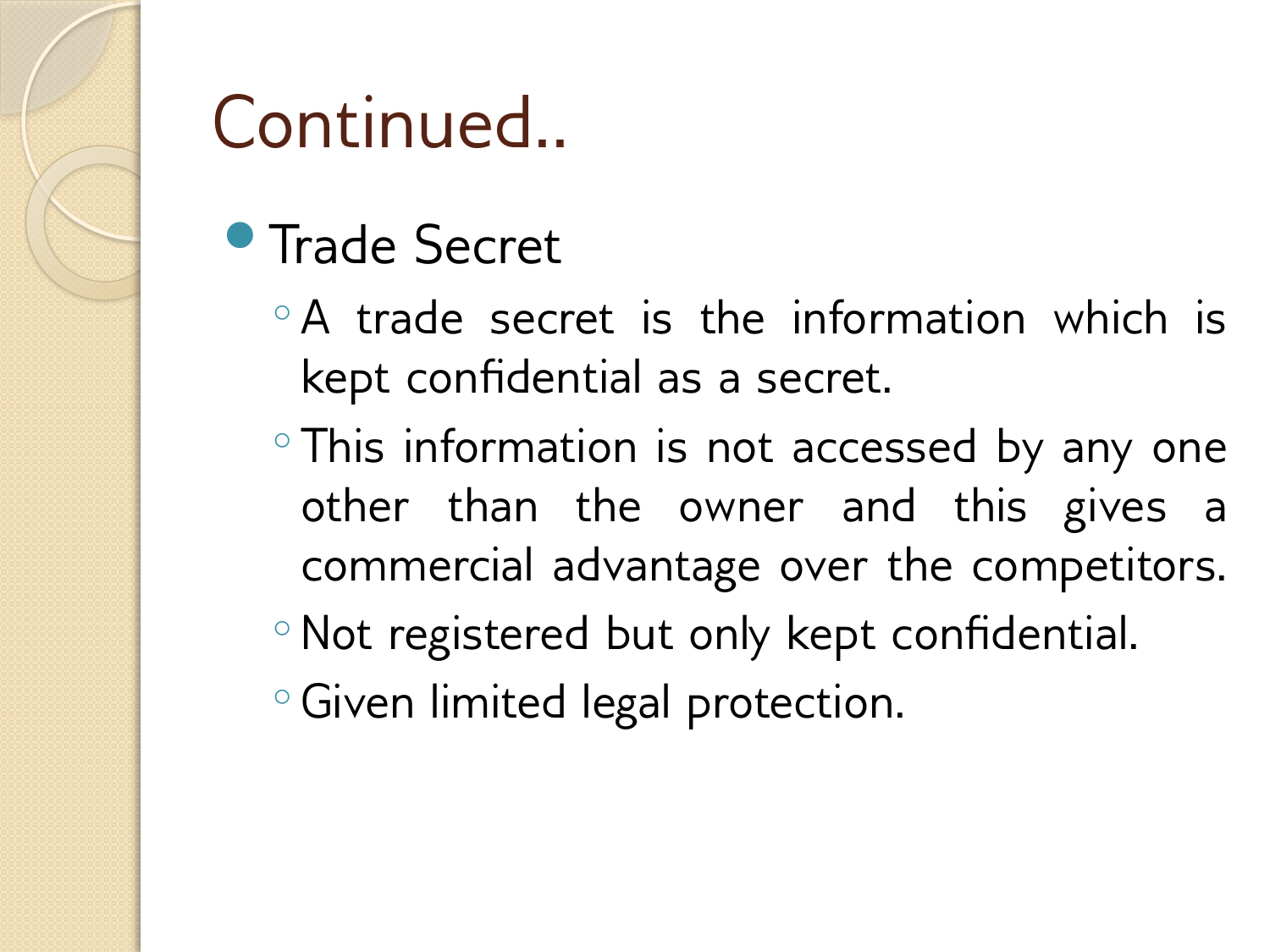

# Continued..
Trade Secret
A trade secret is the information which is kept confidential as a secret.
This information is not accessed by any one other than the owner and this gives a commercial advantage over the competitors.
Not registered but only kept confidential.
Given limited legal protection.